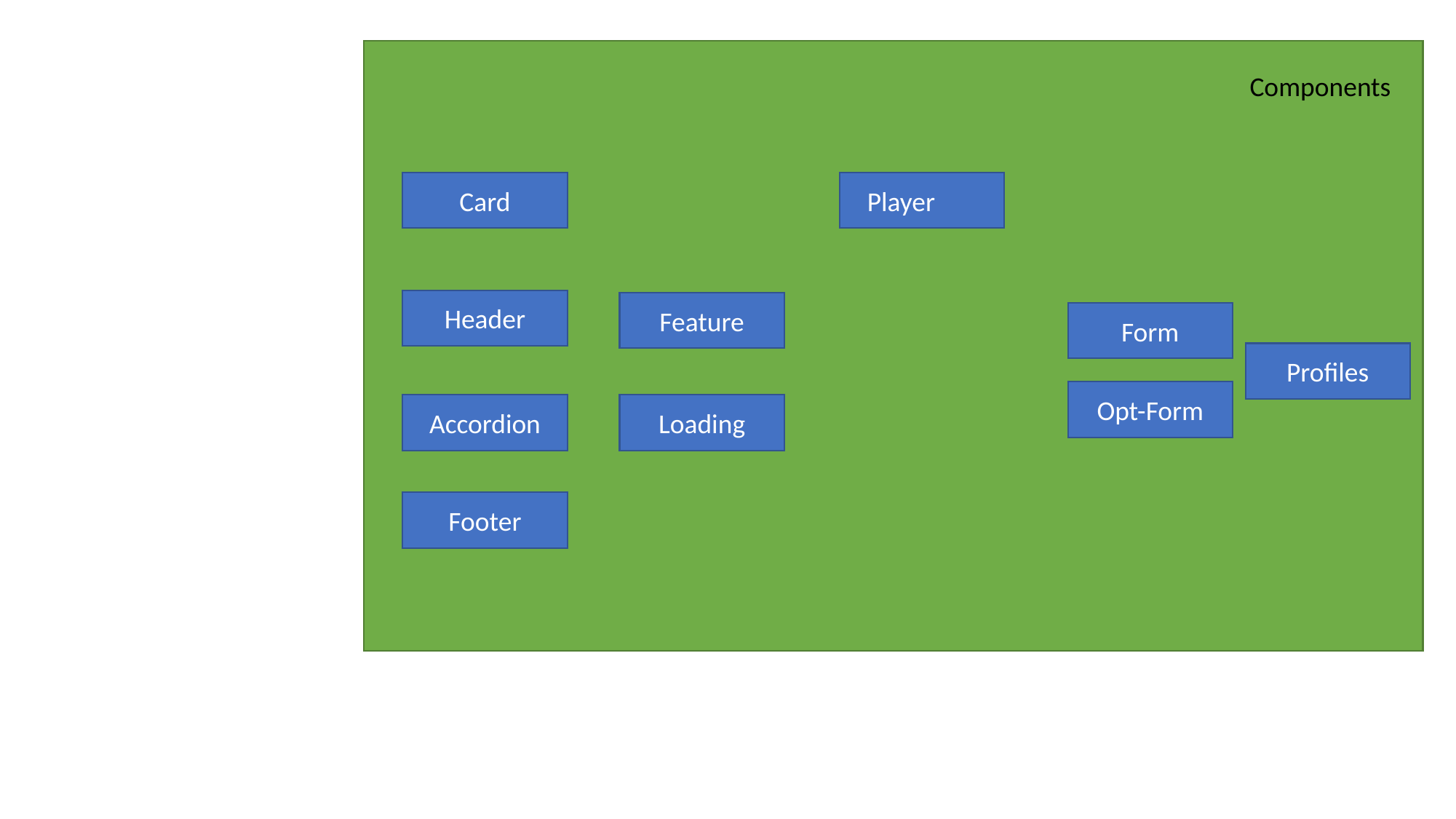

Components
Card
Player
Header
Feature
Form
Profiles
Opt-Form
Loading
Accordion
Footer